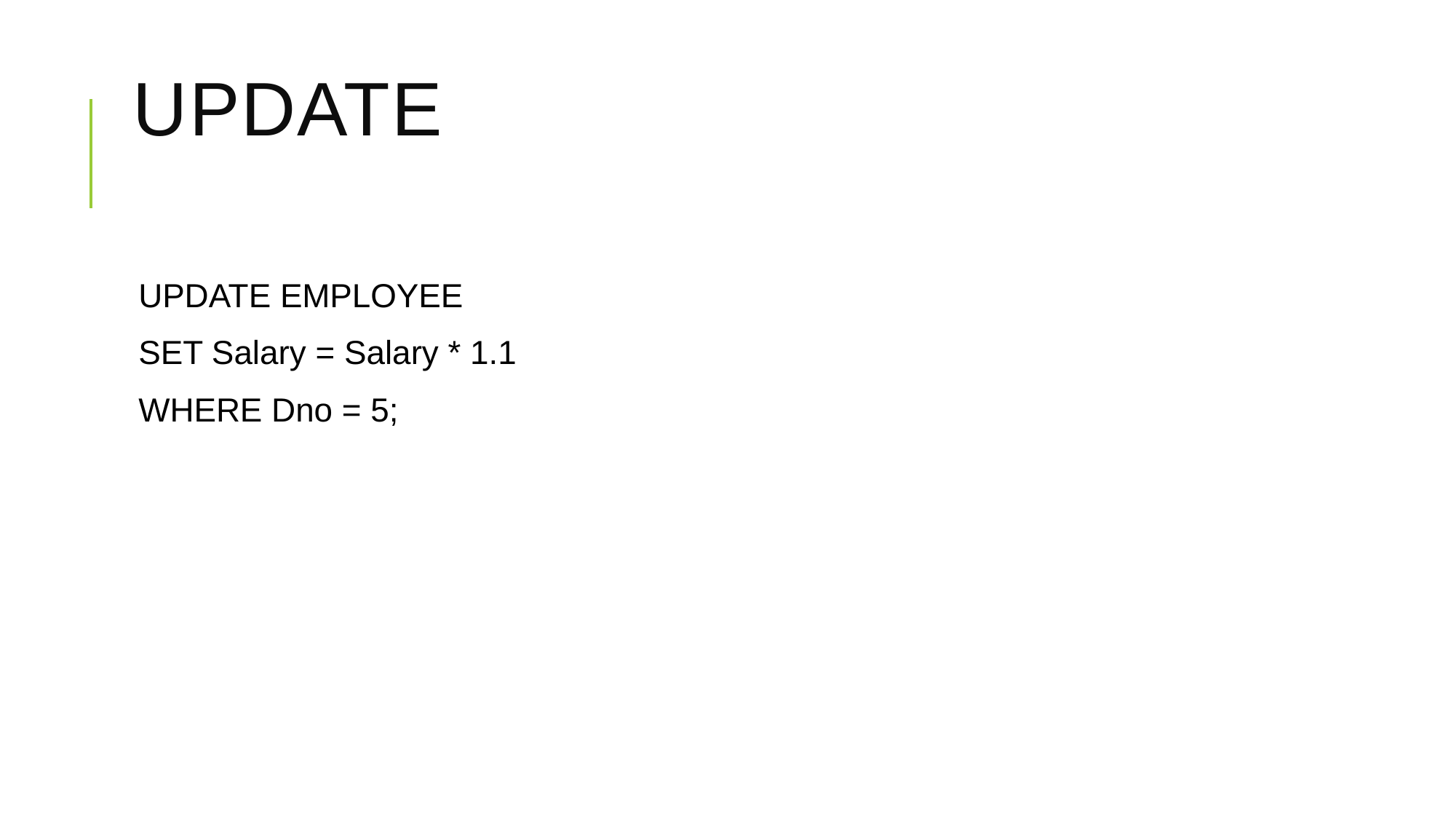

# Update
UPDATE EMPLOYEE
SET Salary = Salary * 1.1
WHERE Dno = 5;